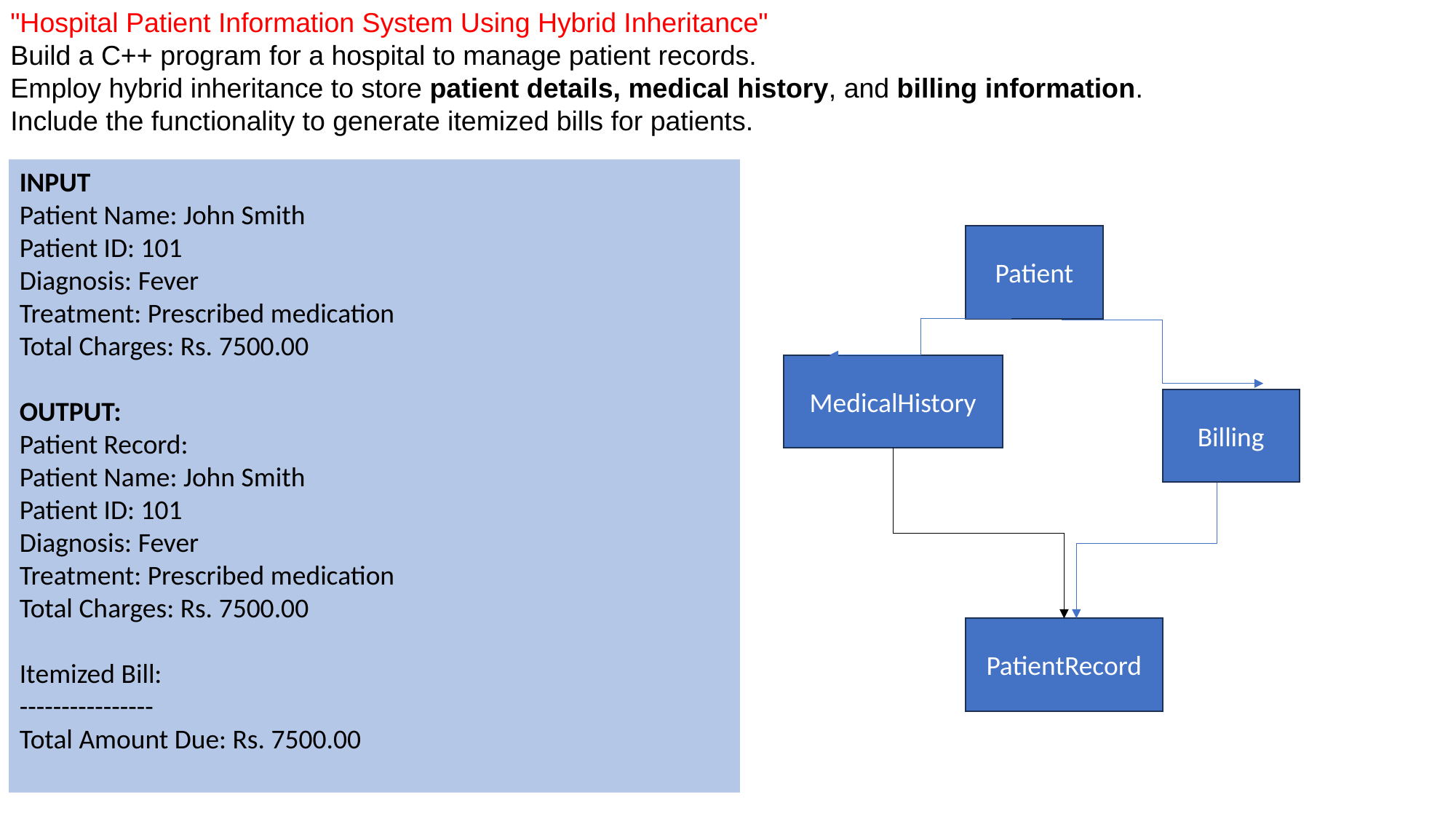

"Hospital Patient Information System Using Hybrid Inheritance"
Build a C++ program for a hospital to manage patient records.
Employ hybrid inheritance to store patient details, medical history, and billing information.
Include the functionality to generate itemized bills for patients.
INPUT
Patient Name: John Smith
Patient ID: 101
Diagnosis: Fever
Treatment: Prescribed medication
Total Charges: Rs. 7500.00

OUTPUT:
Patient Record:
Patient Name: John Smith
Patient ID: 101
Diagnosis: Fever
Treatment: Prescribed medication
Total Charges: Rs. 7500.00

Itemized Bill:
----------------
Total Amount Due: Rs. 7500.00

Patient
MedicalHistory
Billing
PatientRecord